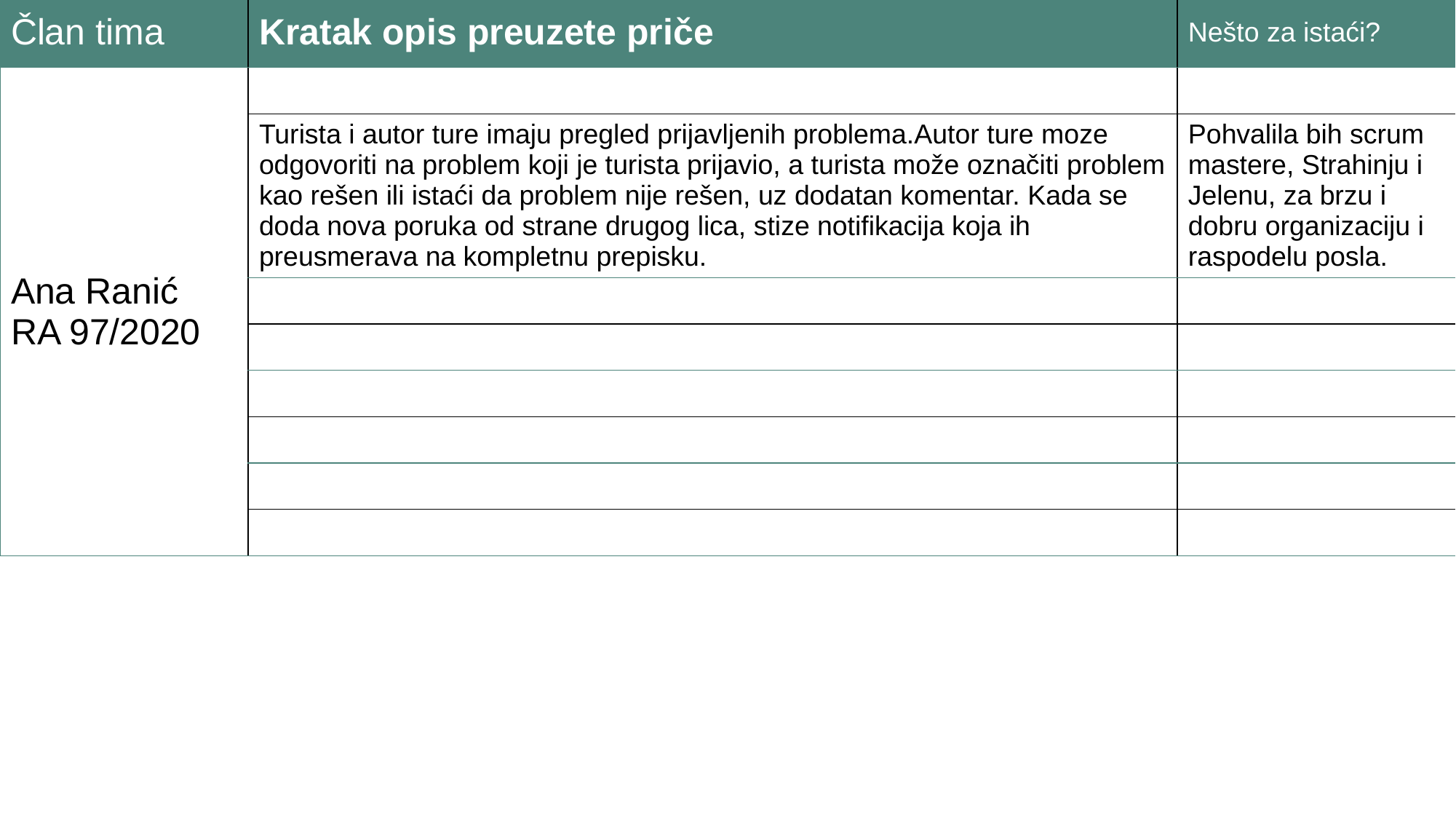

| Član tima | Kratak opis preuzete priče | Nešto za istaći? |
| --- | --- | --- |
| Ana Ranić RA 97/2020 |  |  |
|  | Turista i autor ture imaju pregled prijavljenih problema.Autor ture moze odgovoriti na problem koji je turista prijavio, a turista može označiti problem kao rešen ili istaći da problem nije rešen, uz dodatan komentar. Kada se doda nova poruka od strane drugog lica, stize notifikacija koja ih preusmerava na kompletnu prepisku. | Pohvalila bih scrum mastere, Strahinju i Jelenu, za brzu i dobru organizaciju i raspodelu posla. |
|  |  |  |
|  |  |  |
|  |  |  |
|  |  |  |
|  |  |  |
|  |  |  |